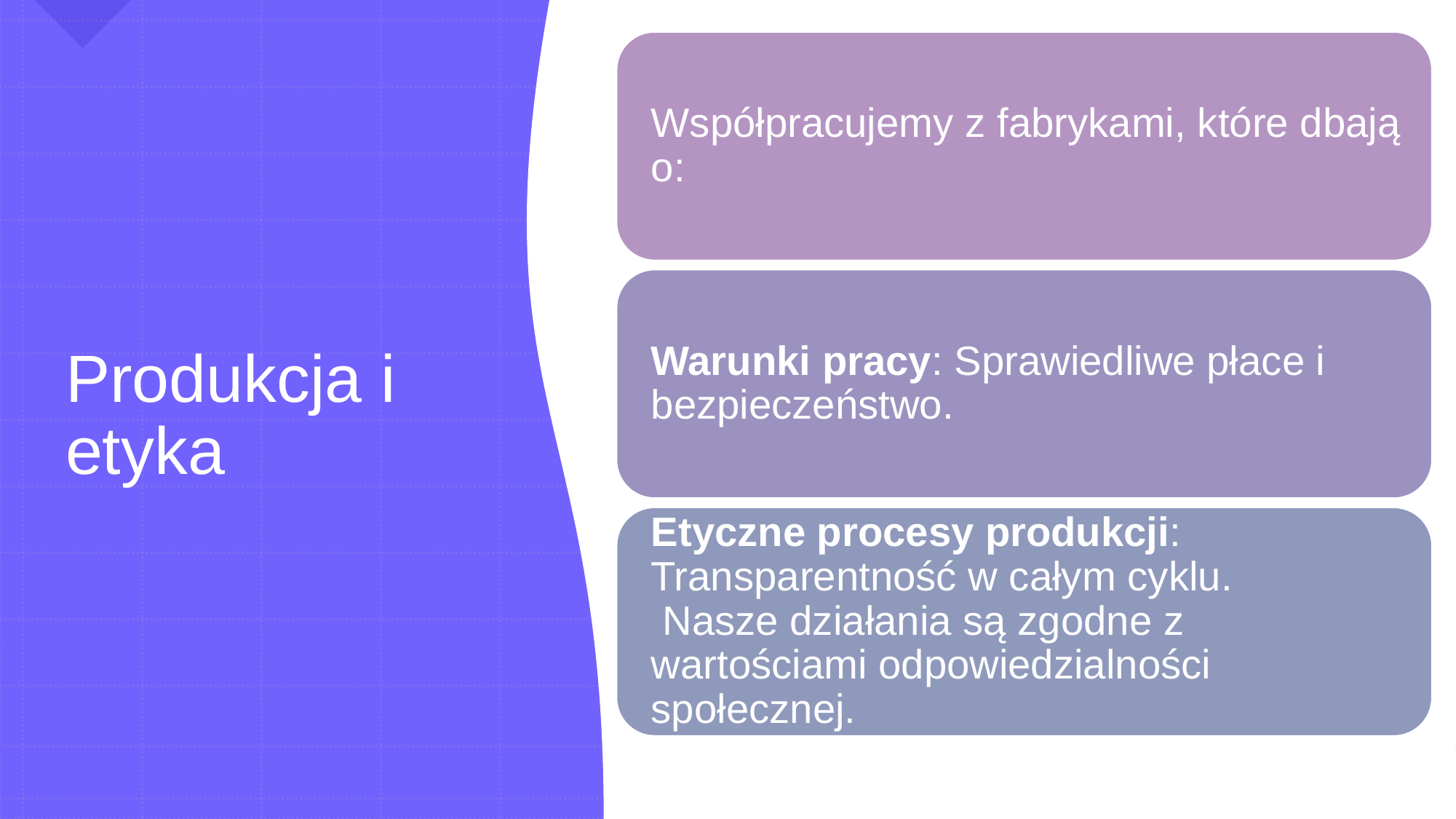

Współpracujemy z fabrykami, które dbają o:
Warunki pracy: Sprawiedliwe płace i bezpieczeństwo.
Etyczne procesy produkcji: Transparentność w całym cyklu.
 Nasze działania są zgodne z wartościami odpowiedzialności społecznej.
# Produkcja i etyka